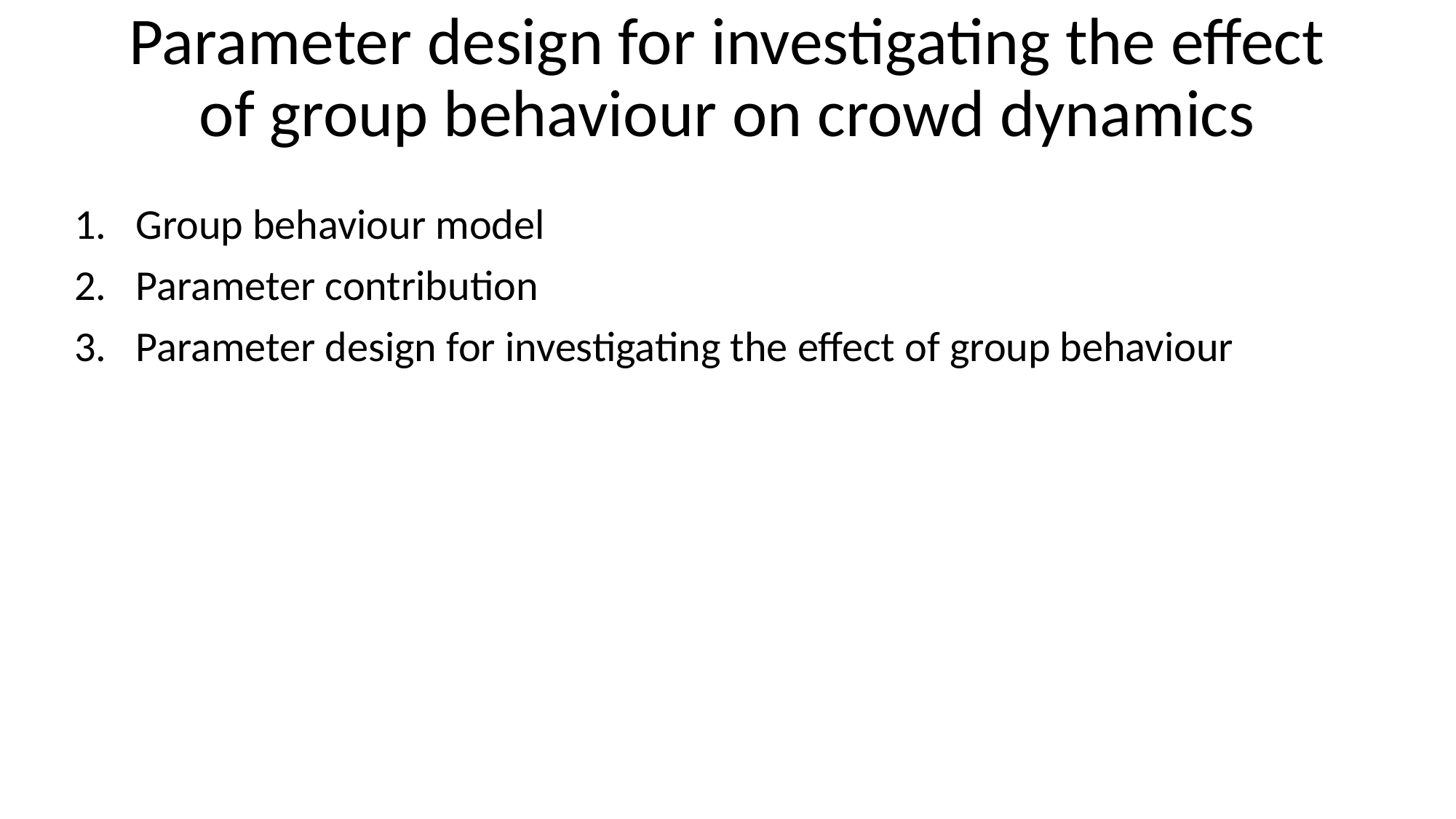

# Parameter design for investigating the effect of group behaviour on crowd dynamics
Group behaviour model
Parameter contribution
Parameter design for investigating the effect of group behaviour